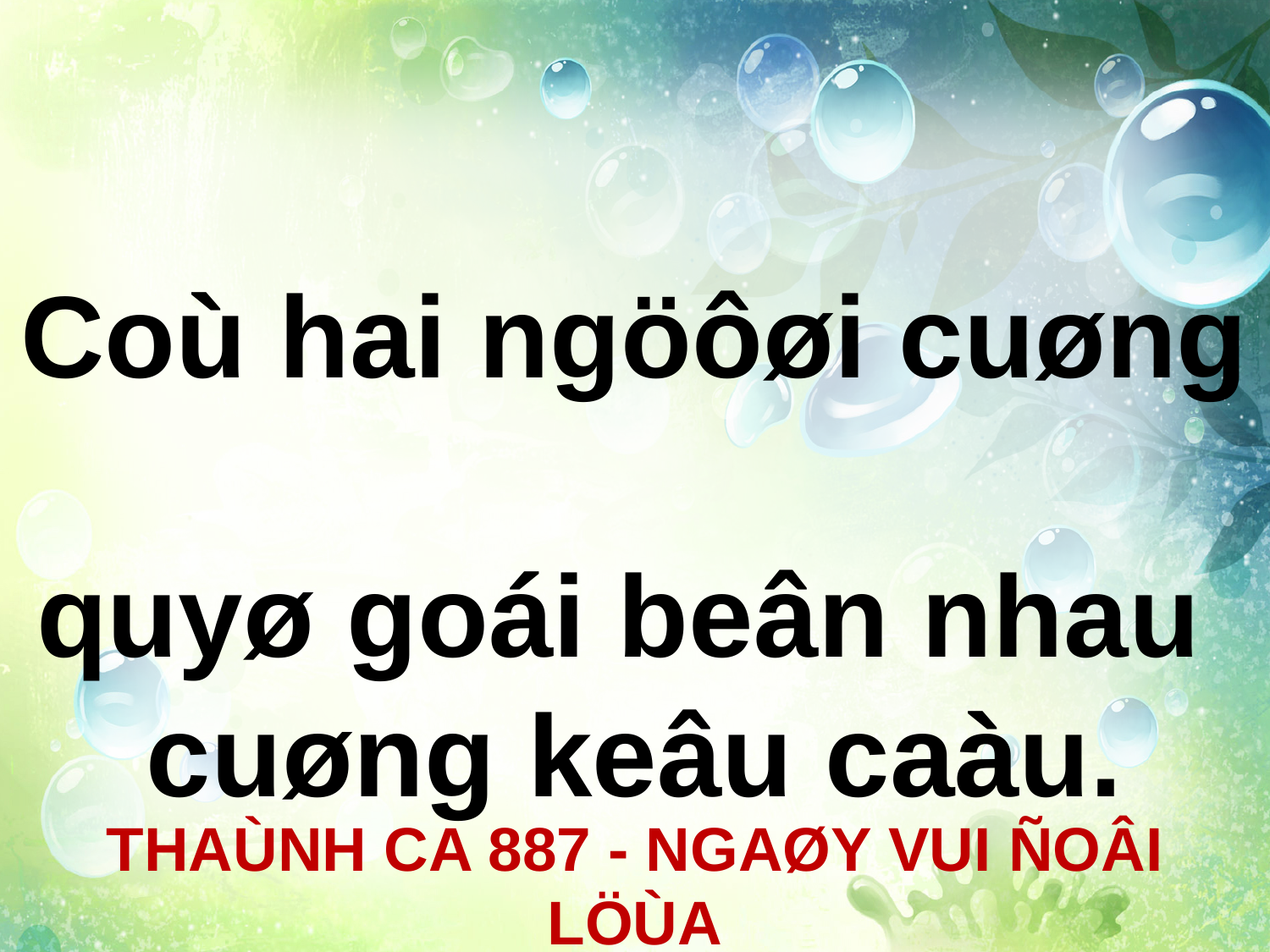

Coù hai ngöôøi cuøng
quyø goái beân nhau
cuøng keâu caàu.
THAÙNH CA 887 - NGAØY VUI ÑOÂI LÖÙA